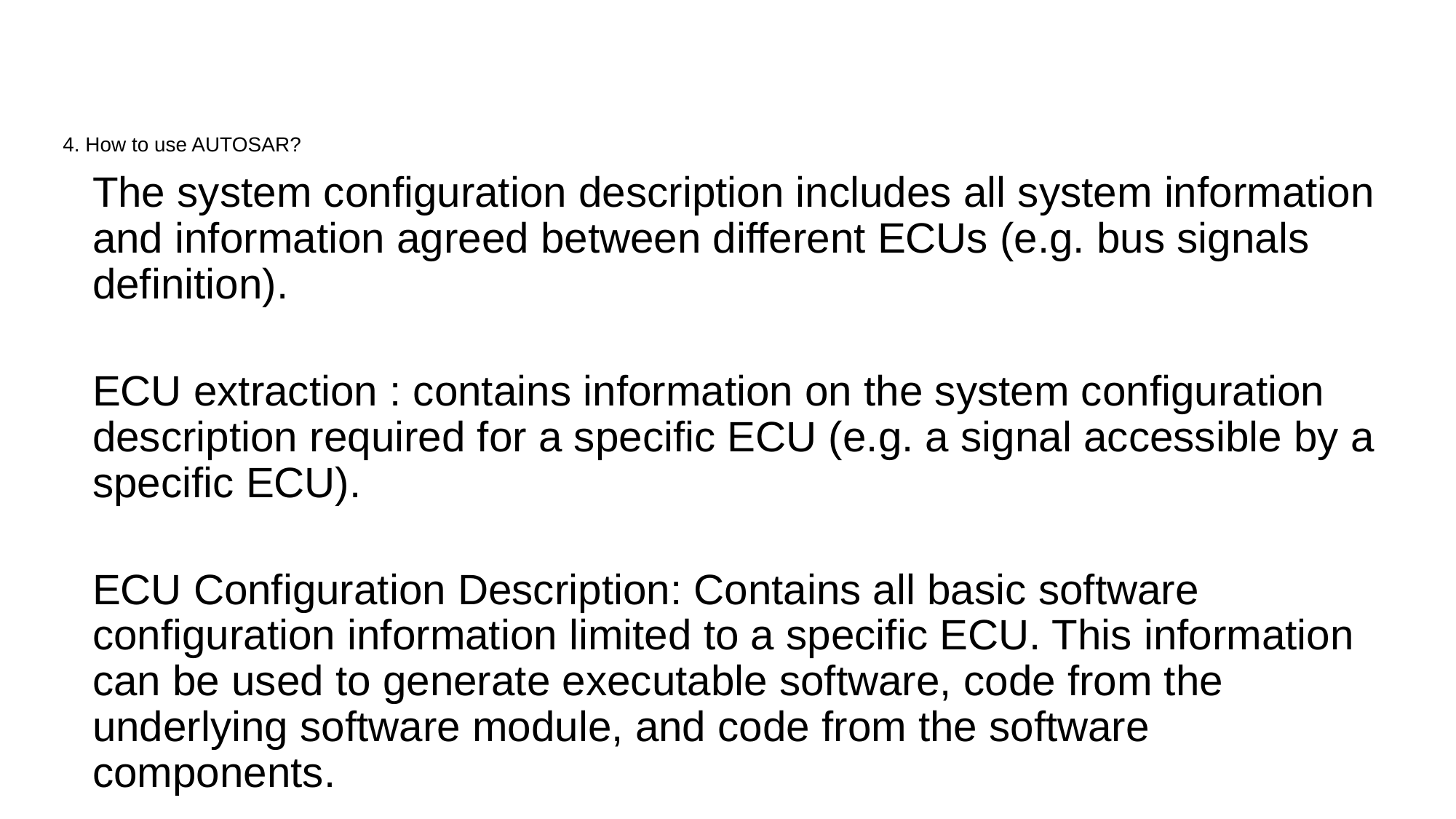

4. How to use AUTOSAR?
The system configuration description includes all system information and information agreed between different ECUs (e.g. bus signals definition).
ECU extraction : contains information on the system configuration description required for a specific ECU (e.g. a signal accessible by a specific ECU).
ECU Configuration Description: Contains all basic software configuration information limited to a specific ECU. This information can be used to generate executable software, code from the underlying software module, and code from the software components.